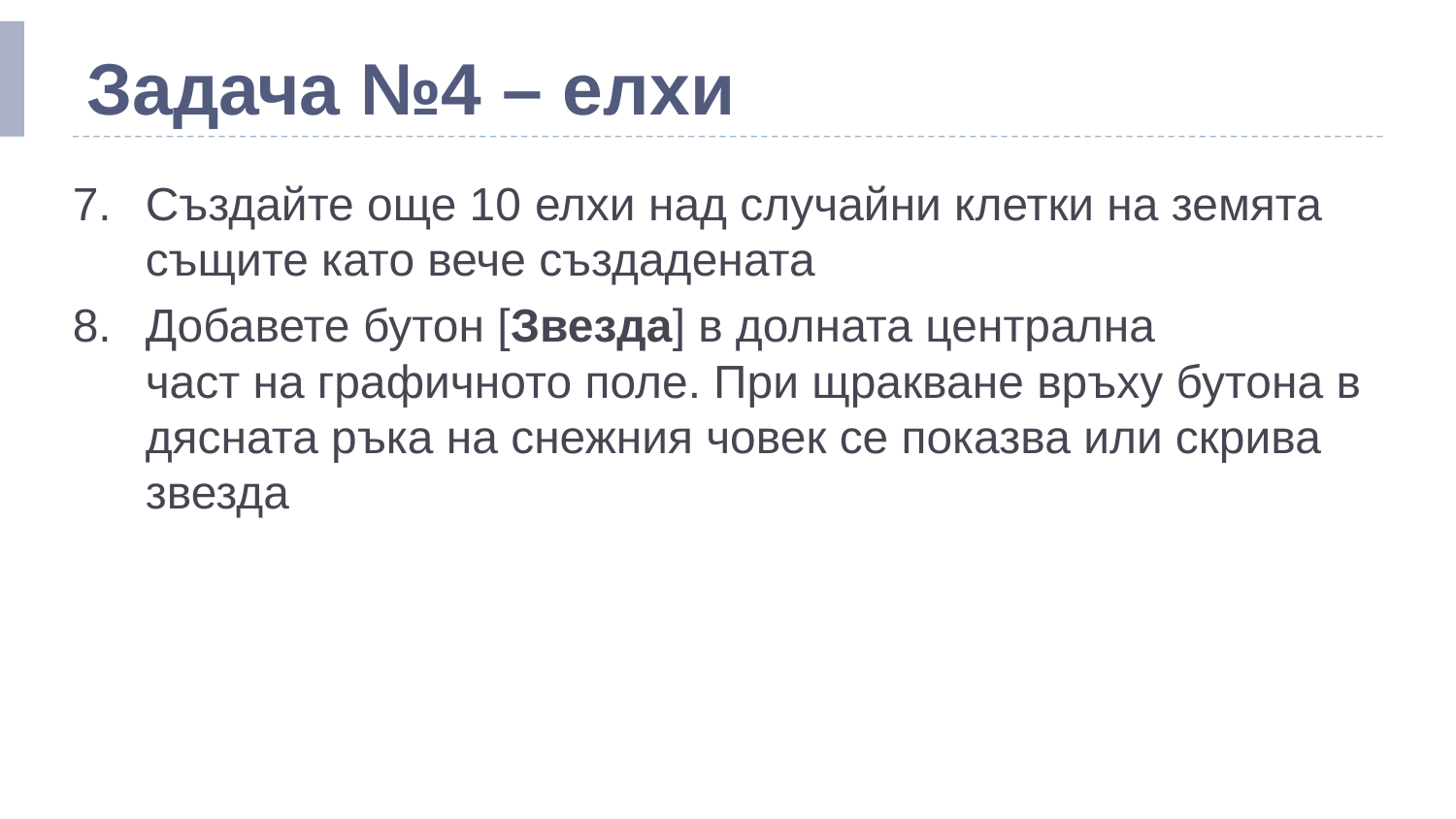

# Задача №4 – елхи
Създайте още 10 елхи над случайни клетки на земята същите като вече създадената
Добавете бутон [Звезда] в долната централна
част на графичното поле. При щракване връху бутона в дясната ръка на снежния човек се показва или скрива звезда